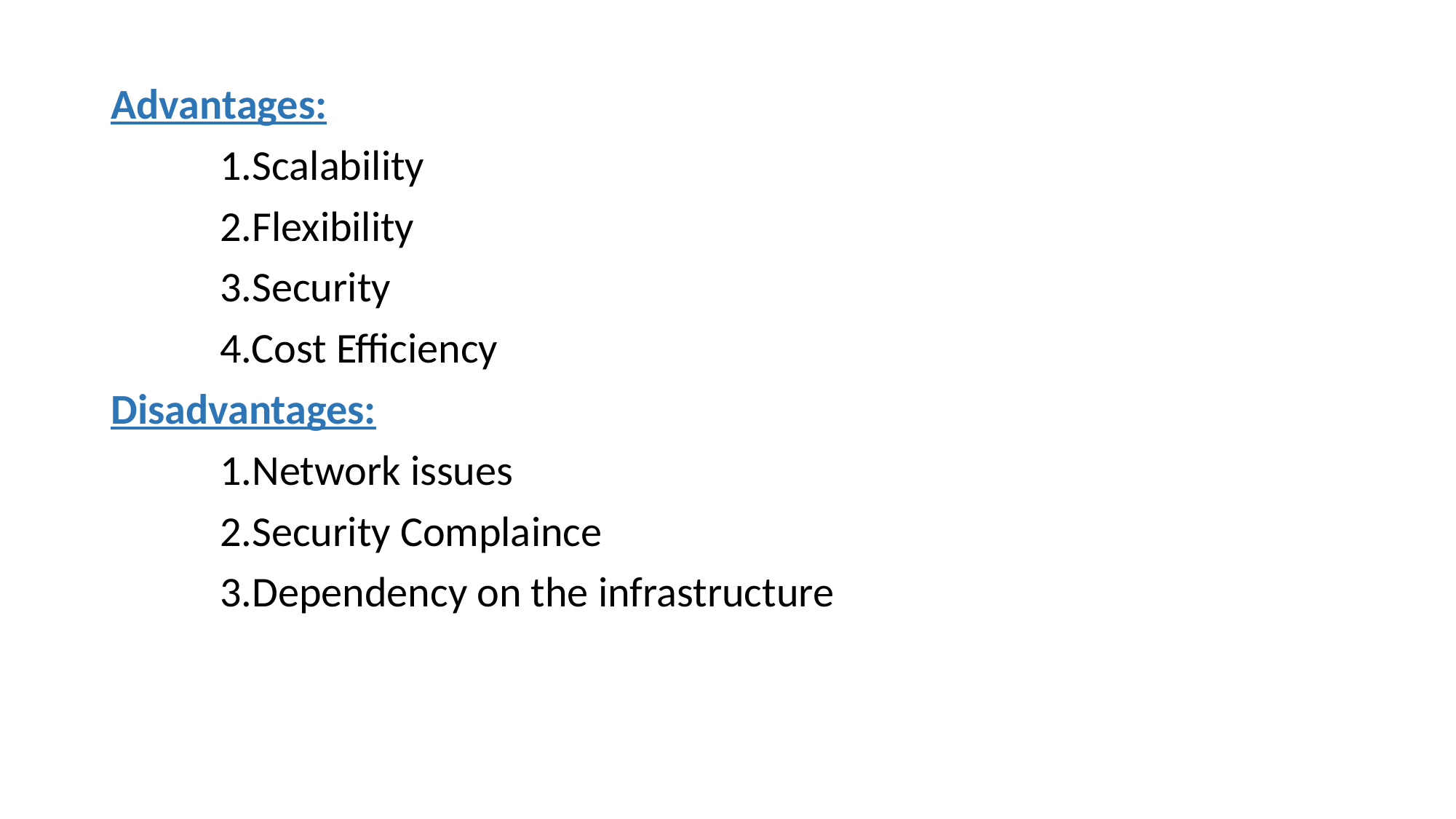

Advantages:
	1.Scalability
	2.Flexibility
	3.Security
	4.Cost Efficiency
Disadvantages:
	1.Network issues
	2.Security Complaince
	3.Dependency on the infrastructure